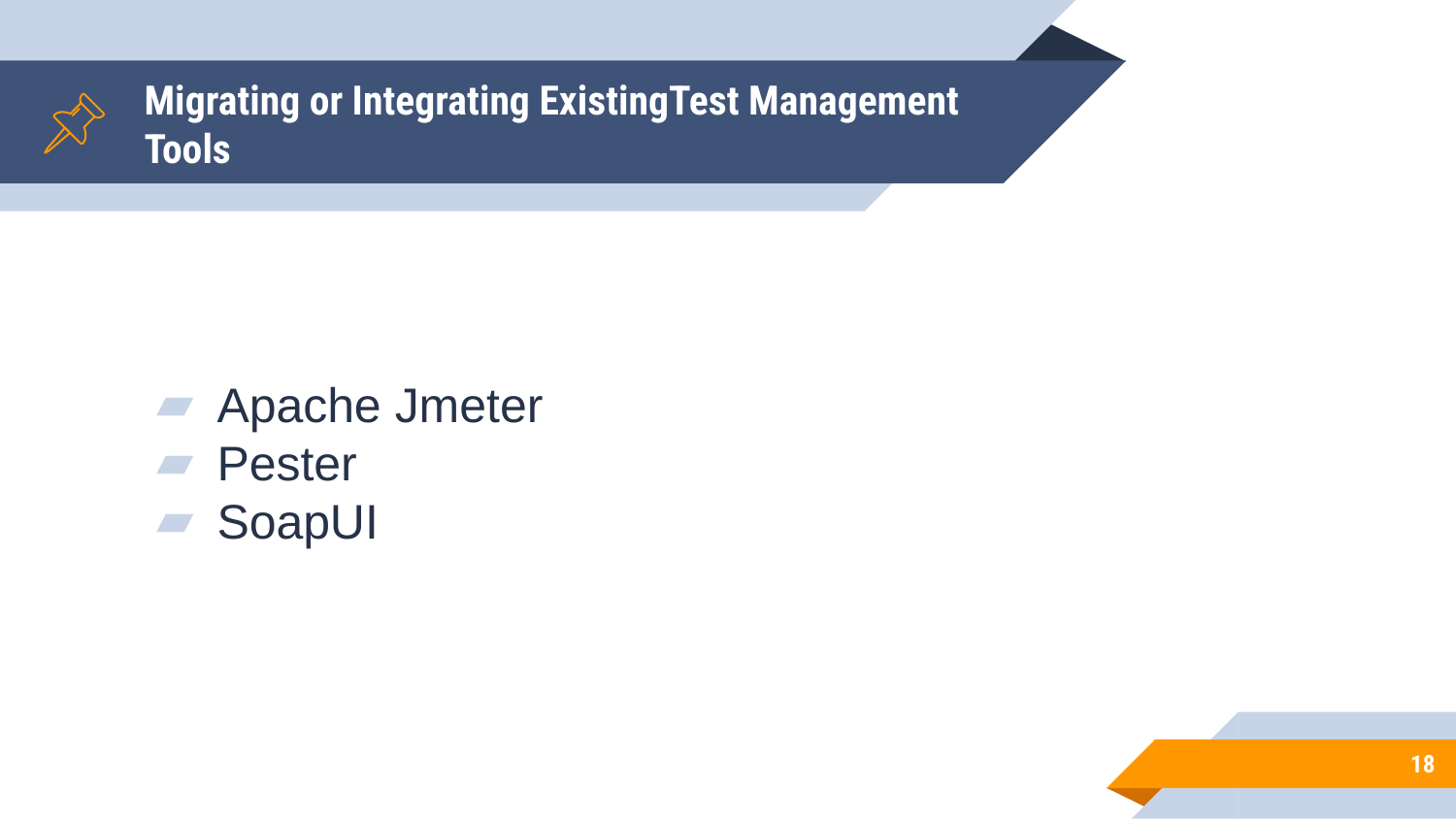

# Migrating or Integrating ExistingTest Management Tools

Apache Jmeter
Pester
SoapUI
18